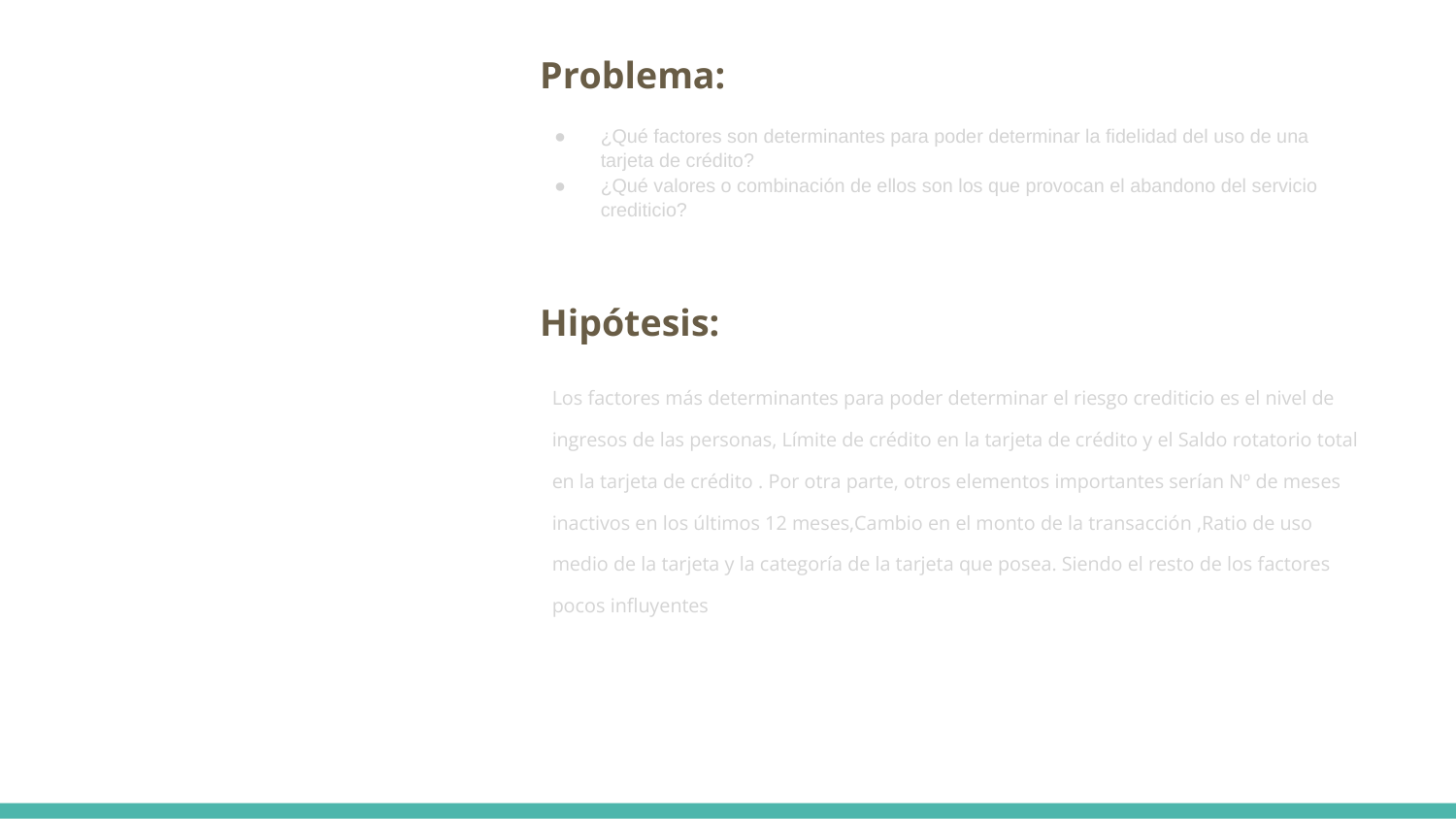

Problema:
¿Qué factores son determinantes para poder determinar la fidelidad del uso de una tarjeta de crédito?
¿Qué valores o combinación de ellos son los que provocan el abandono del servicio crediticio?

Hipótesis:
Los factores más determinantes para poder determinar el riesgo crediticio es el nivel de ingresos de las personas, Límite de crédito en la tarjeta de crédito y el Saldo rotatorio total en la tarjeta de crédito . Por otra parte, otros elementos importantes serían Nº de meses inactivos en los últimos 12 meses,Cambio en el monto de la transacción ,Ratio de uso medio de la tarjeta y la categoría de la tarjeta que posea. Siendo el resto de los factores pocos influyentes